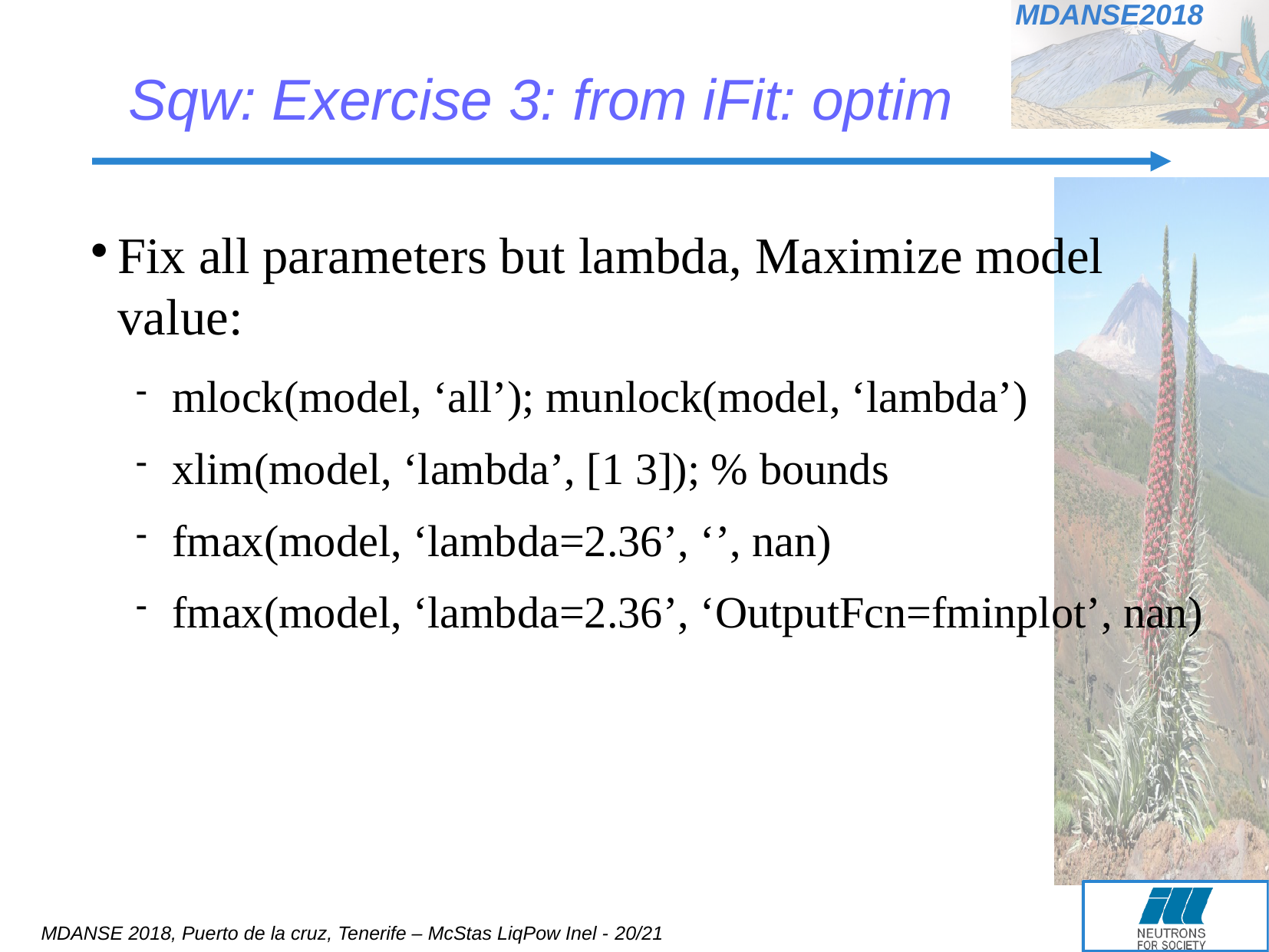

Sqw: Exercise 3: from iFit: optim
Fix all parameters but lambda, Maximize model value:
mlock(model, ‘all’); munlock(model, ‘lambda’)
xlim(model, ‘lambda’, [1 3]); % bounds
fmax(model, ‘lambda=2.36’, ‘’, nan)
fmax(model, ‘lambda=2.36’, ‘OutputFcn=fminplot’, nan)